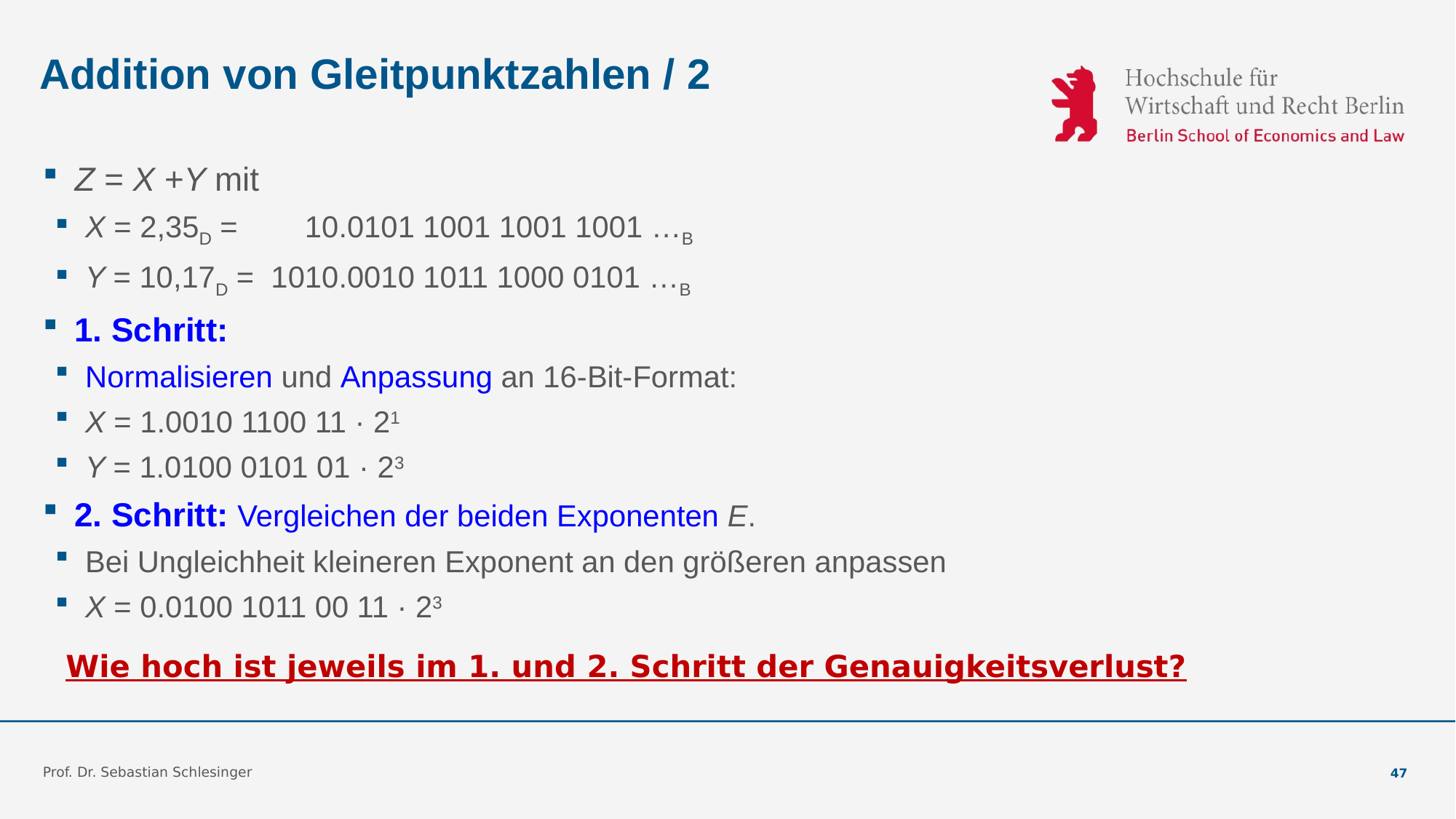

# Addition von Gleitpunktzahlen / 2
Z = X +Y mit
X = 2,35D =        10.0101 1001 1001 1001 …B
Y = 10,17D =  1010.0010 1011 1000 0101 …B
1. Schritt:
Normalisieren und Anpassung an 16-Bit-Format:
X = 1.0010 1100 11 · 21
Y = 1.0100 0101 01 · 23
2. Schritt: Vergleichen der beiden Exponenten E.
Bei Ungleichheit kleineren Exponent an den größeren anpassen
X = 0.0100 1011 00 11 · 23

Wie hoch ist jeweils im 1. und 2. Schritt der Genauigkeitsverlust?

Prof. Dr. Sebastian Schlesinger
47